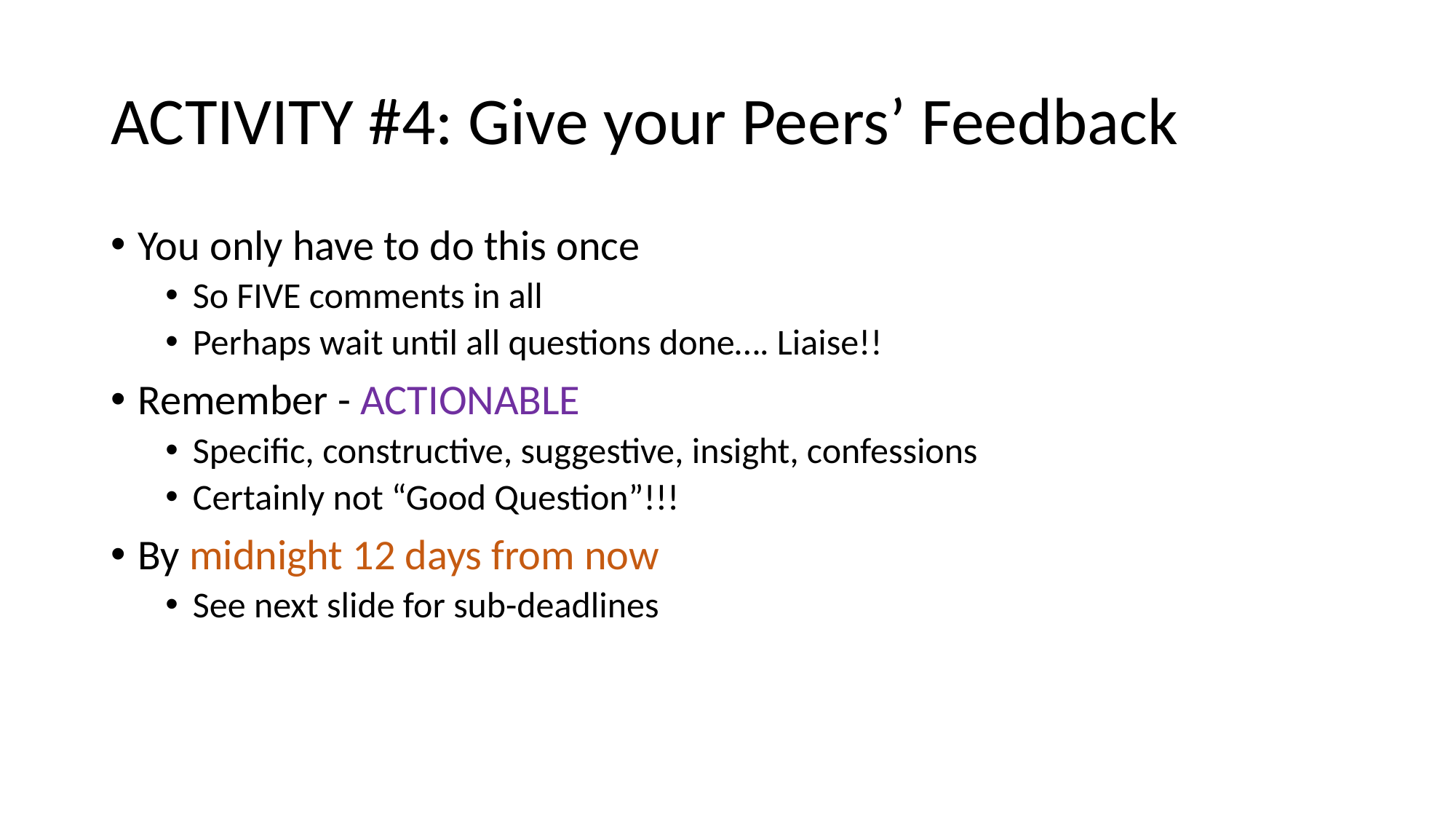

# ACTIVITY #4: Give your Peers’ Feedback
You only have to do this once
So FIVE comments in all
Perhaps wait until all questions done…. Liaise!!
Remember - ACTIONABLE
Specific, constructive, suggestive, insight, confessions
Certainly not “Good Question”!!!
By midnight 12 days from now
See next slide for sub-deadlines